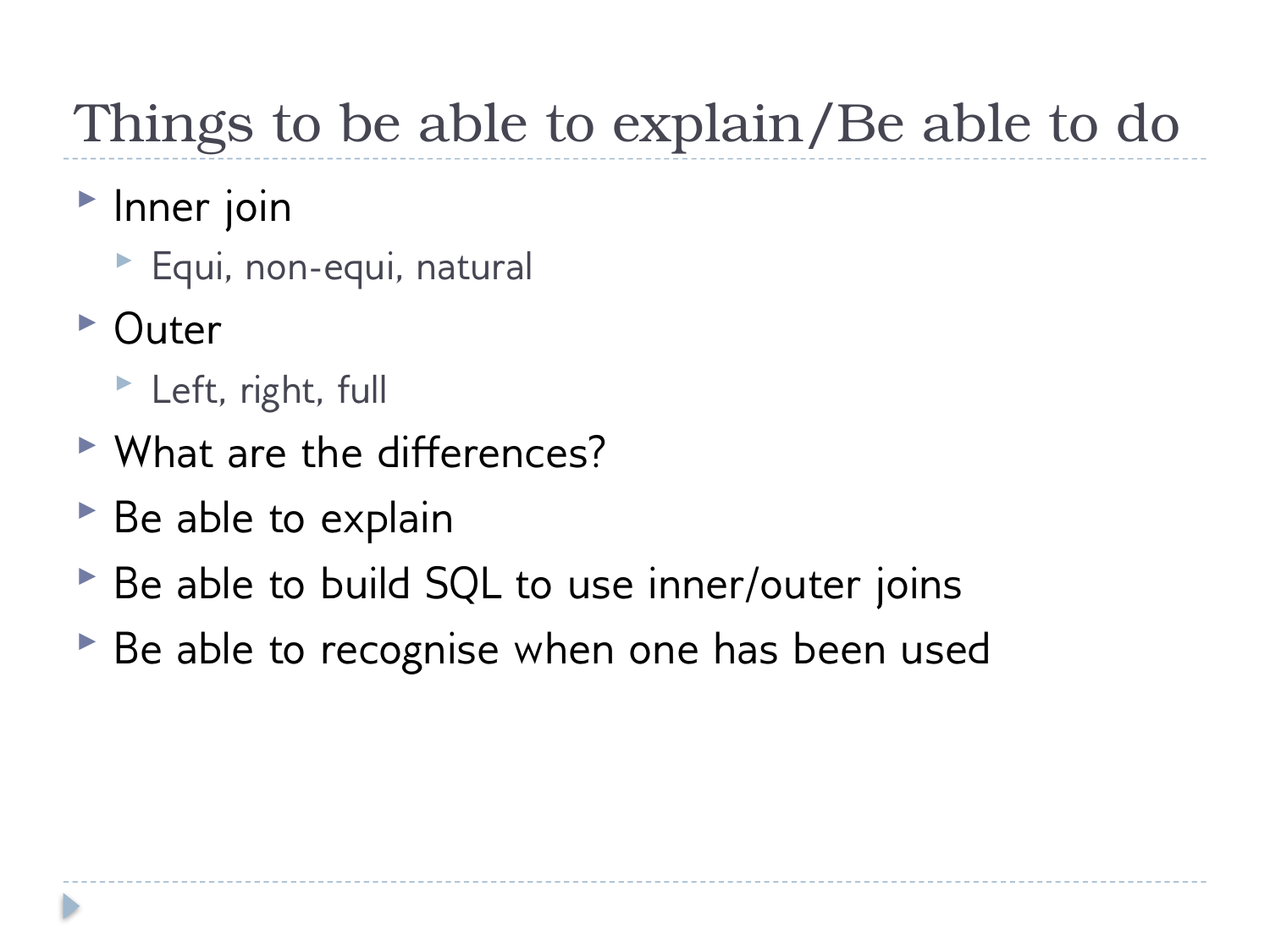

# Things to be able to explain/Be able to do
Inner join
Equi, non-equi, natural
Outer
Left, right, full
What are the differences?
Be able to explain
Be able to build SQL to use inner/outer joins
Be able to recognise when one has been used